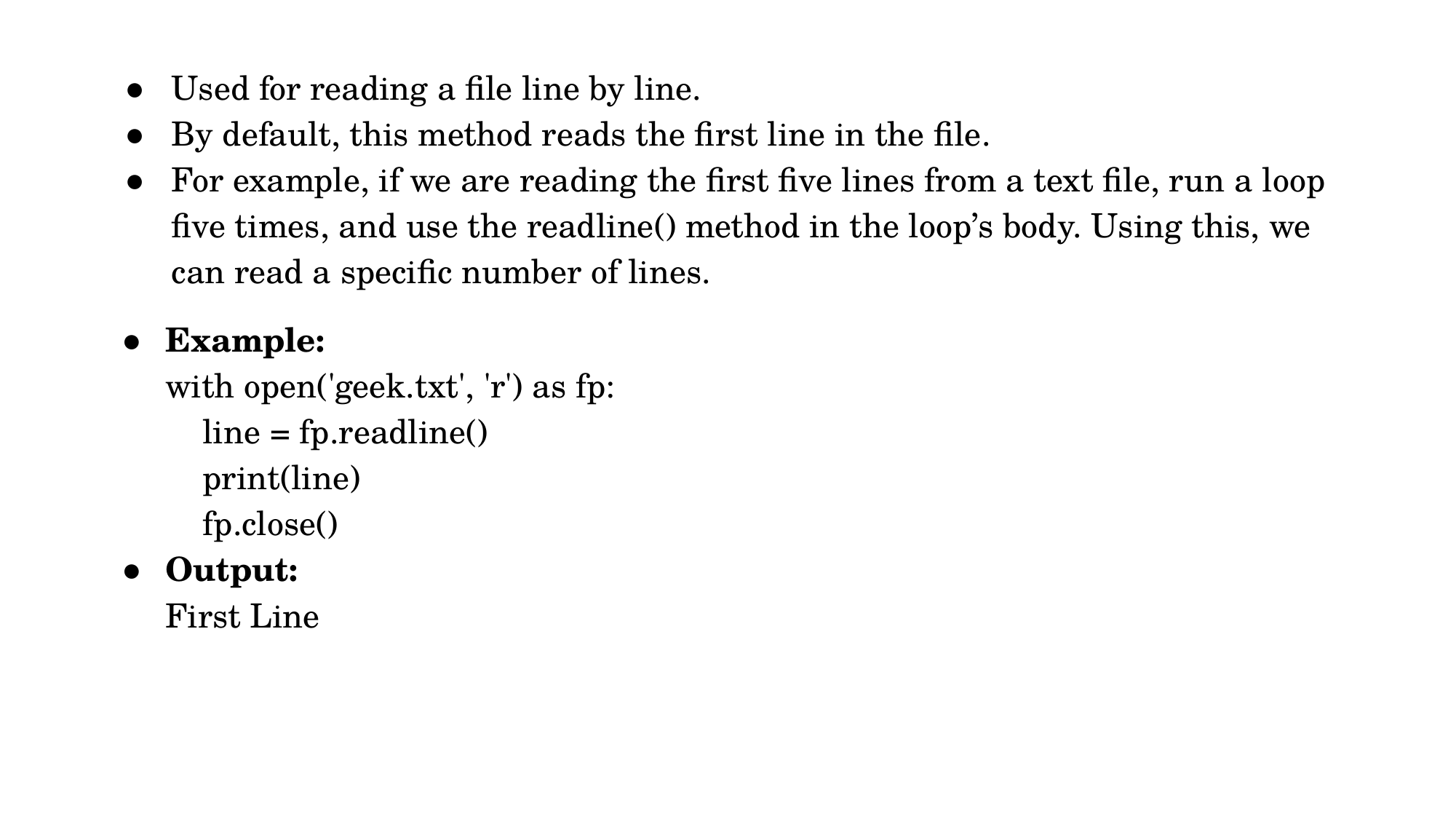

# Used for reading a file line by line.
By default, this method reads the first line in the file.
For example, if we are reading the first five lines from a text file, run a loop five times, and use the readline() method in the loop’s body. Using this, we can read a specific number of lines.
Example:
with open('geek.txt', 'r') as fp:
    line = fp.readline()
    print(line)
    fp.close()
Output:
First Line